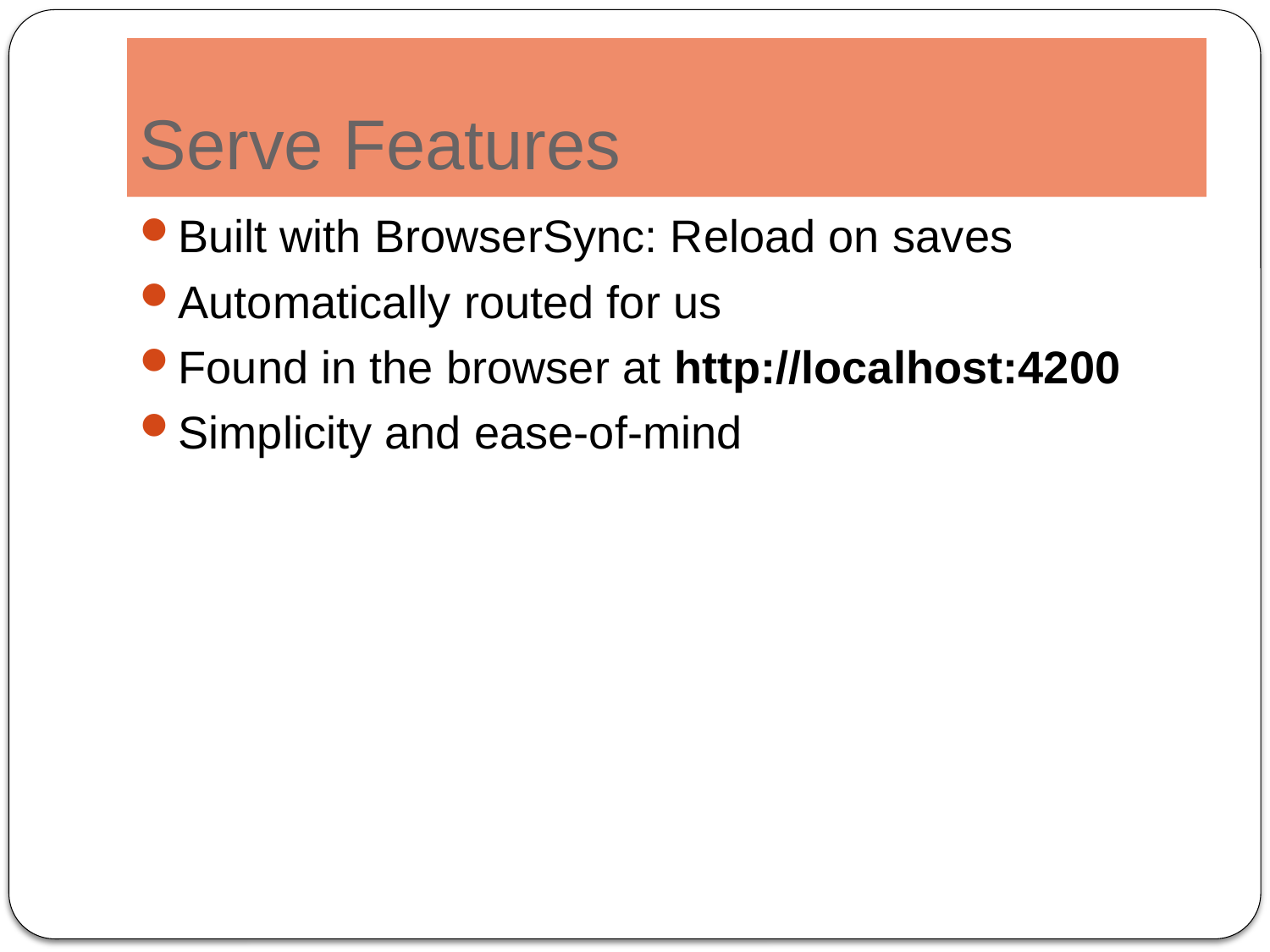

# Serve Features
Built with BrowserSync: Reload on saves
Automatically routed for us
Found in the browser at http://localhost:4200
Simplicity and ease-of-mind